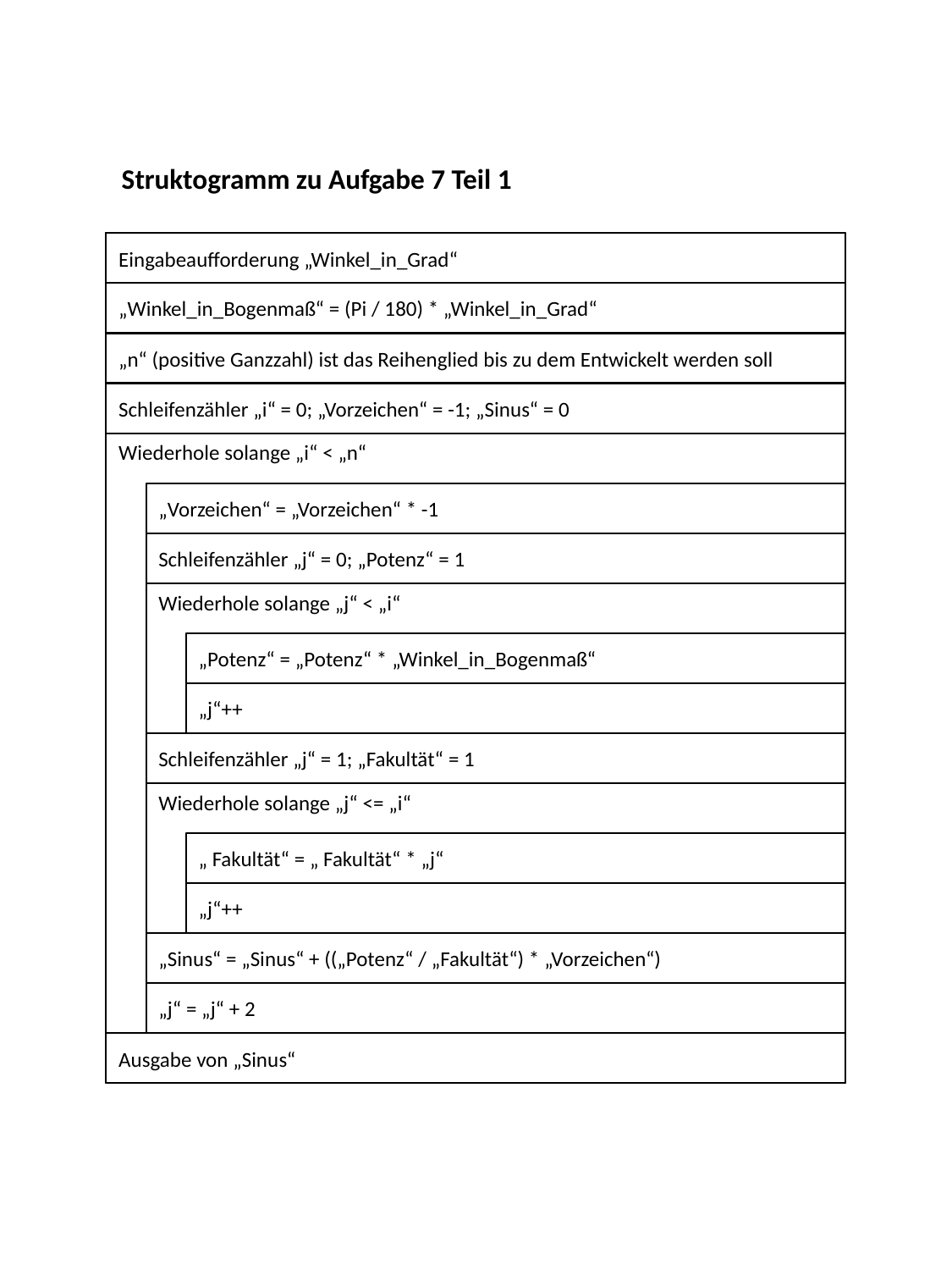

Struktogramm zu Aufgabe 7 Teil 1

Eingabeaufforderung „Winkel_in_Grad“
„Winkel_in_Bogenmaß“ = (Pi / 180) * „Winkel_in_Grad“
„n“ (positive Ganzzahl) ist das Reihenglied bis zu dem Entwickelt werden soll
Schleifenzähler „i“ = 0; „Vorzeichen“ = -1; „Sinus“ = 0
Wiederhole solange „i“ < „n“
„Vorzeichen“ = „Vorzeichen“ * -1
Schleifenzähler „j“ = 0; „Potenz“ = 1
Wiederhole solange „j“ < „i“
„Potenz“ = „Potenz“ * „Winkel_in_Bogenmaß“
„j“++
Schleifenzähler „j“ = 1; „Fakultät“ = 1
Wiederhole solange „j“ <= „i“
„ Fakultät“ = „ Fakultät“ * „j“
„j“++
„Sinus“ = „Sinus“ + ((„Potenz“ / „Fakultät“) * „Vorzeichen“)
„j“ = „j“ + 2
Ausgabe von „Sinus“